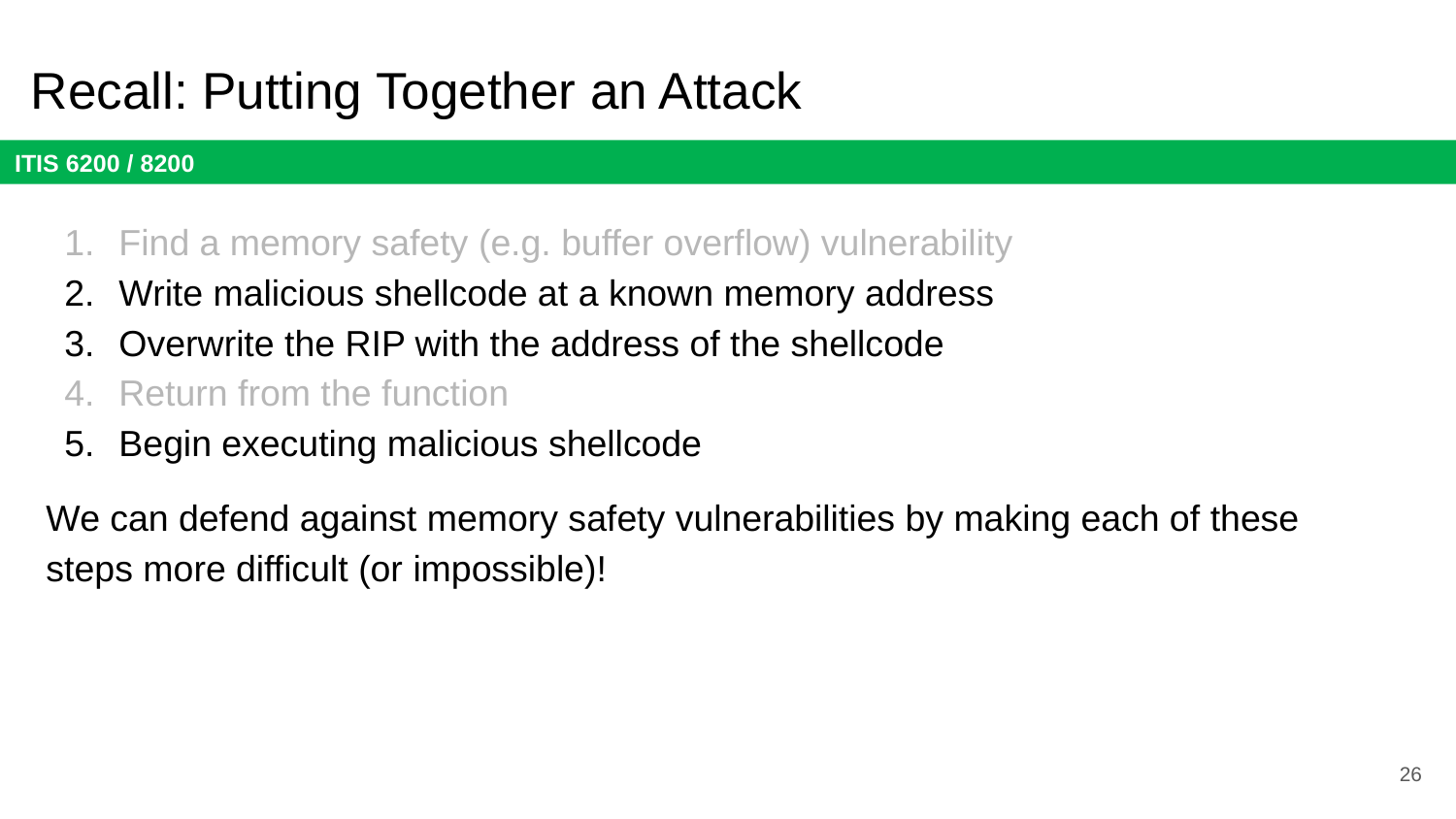

# Recall: Putting Together an Attack
Find a memory safety (e.g. buffer overflow) vulnerability
Write malicious shellcode at a known memory address
Overwrite the RIP with the address of the shellcode
Return from the function
Begin executing malicious shellcode
We can defend against memory safety vulnerabilities by making each of these steps more difficult (or impossible)!
26